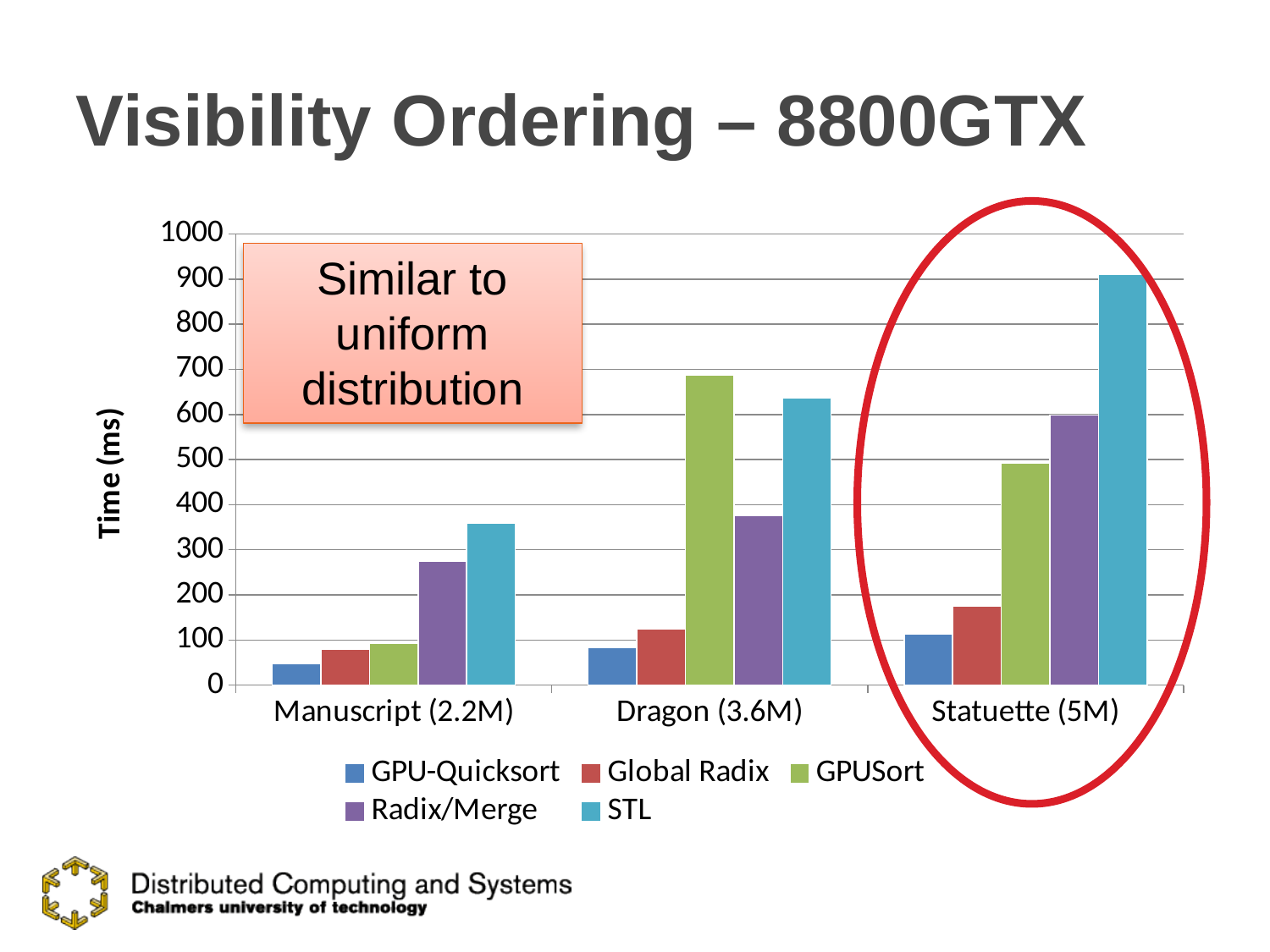

# Visibility Ordering – 8800GTX

### Chart

| Category | GPU-Quicksort | Global Radix | GPUSort | Radix/Merge | STL |
|---|---|---|---|---|---|
| Manuscript (2.2M) | 47.66718 | 78.96059968000046 | 92.29082006000024 | 274.25194086 | 359.23741999999885 |
| Dragon (3.6M) | 84.11217999999998 | 124.63916018 | 687.82327888 | 375.76369997999916 | 636.36574 |
| Statuette (5M) | 112.86054 | 176.0632803 | 492.41713931999885 | 598.79596068 | 911.17092 |
Similar to uniform distribution